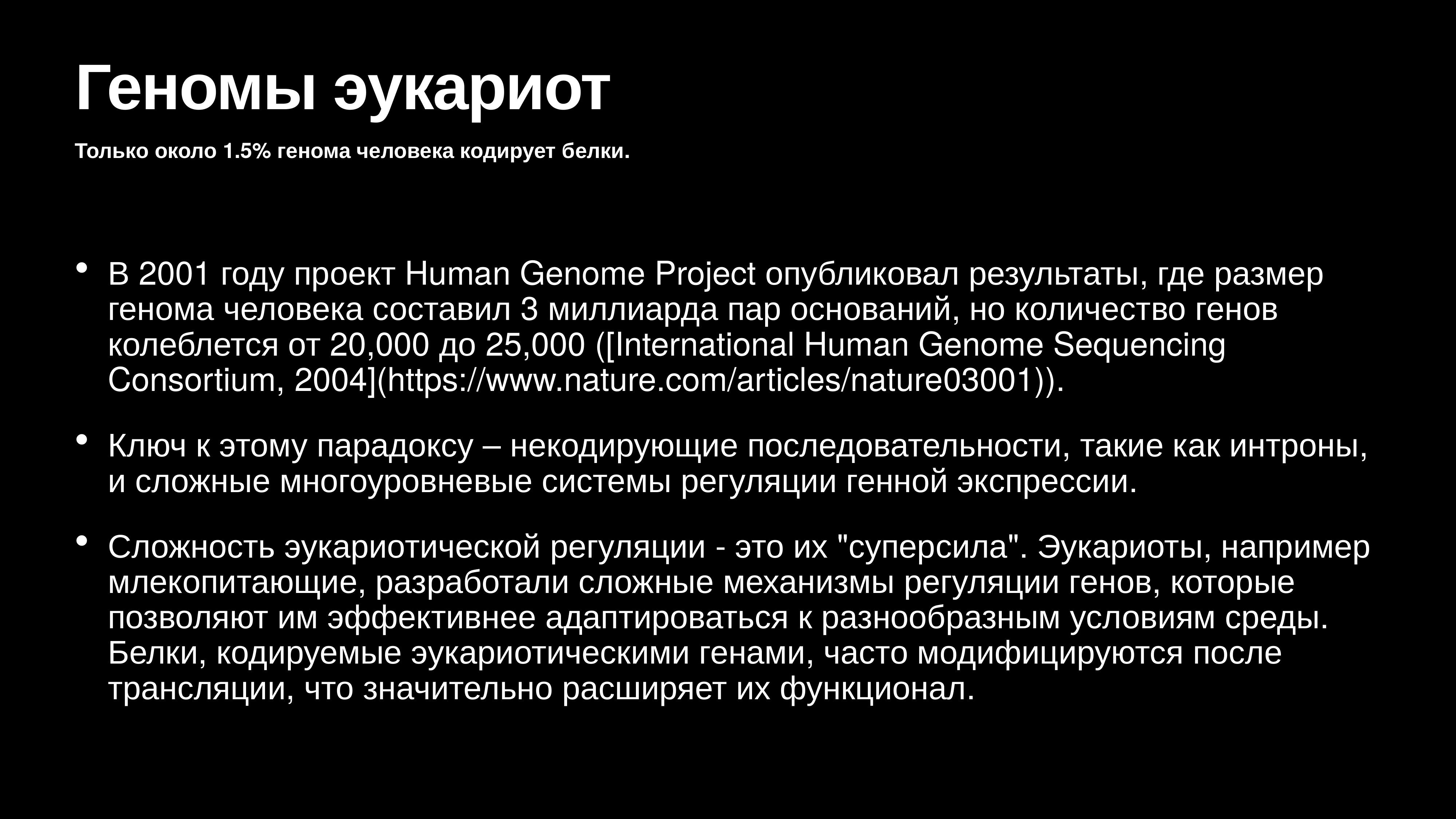

# Геномы эукариот
Только около 1.5% генома человека кодирует белки.
В 2001 году проект Human Genome Project опубликовал результаты, где размер генома человека составил 3 миллиарда пар оснований, но количество генов колеблется от 20,000 до 25,000 ([International Human Genome Sequencing Consortium, 2004](https://www.nature.com/articles/nature03001)).
Ключ к этому парадоксу – некодирующие последовательности, такие как интроны, и сложные многоуровневые системы регуляции генной экспрессии.
Сложность эукариотической регуляции - это их "суперсила". Эукариоты, например млекопитающие, разработали сложные механизмы регуляции генов, которые позволяют им эффективнее адаптироваться к разнообразным условиям среды. Белки, кодируемые эукариотическими генами, часто модифицируются после трансляции, что значительно расширяет их функционал.